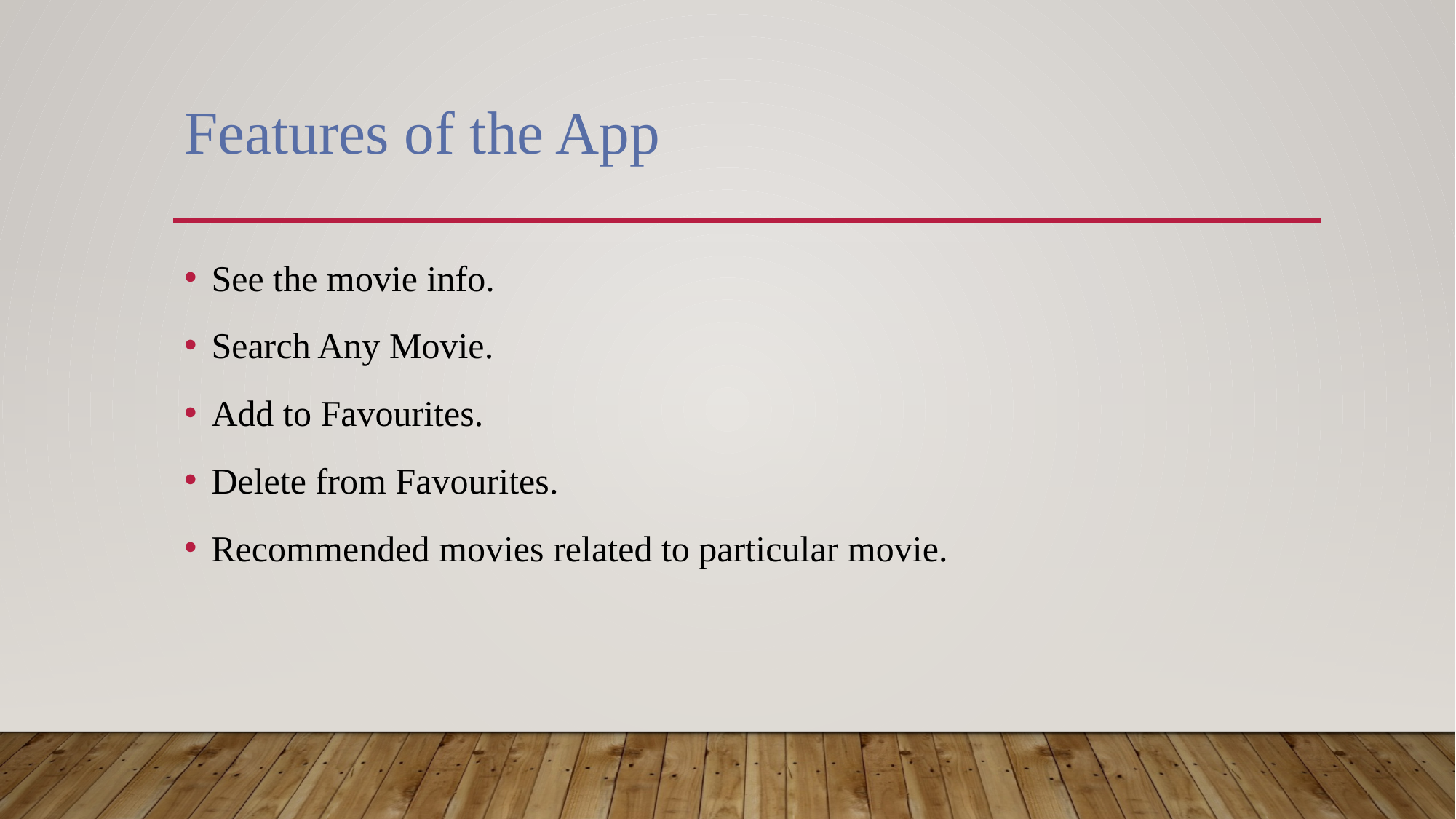

# Features of the App
See the movie info.
Search Any Movie.
Add to Favourites.
Delete from Favourites.
Recommended movies related to particular movie.